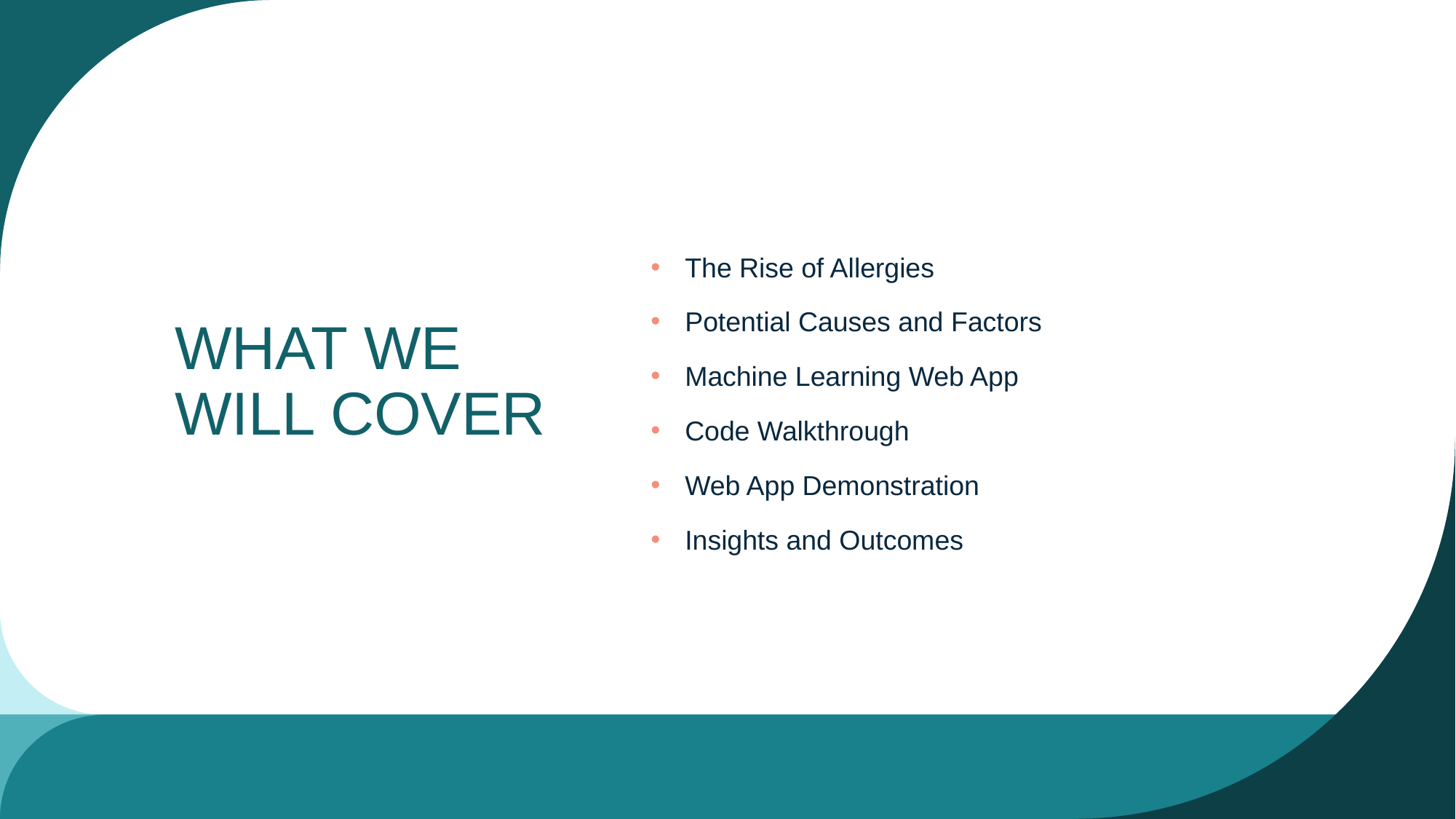

The Rise of Allergies
Potential Causes and Factors
Machine Learning Web App
Code Walkthrough
Web App Demonstration
Insights and Outcomes
# WHAT WE WILL COVER